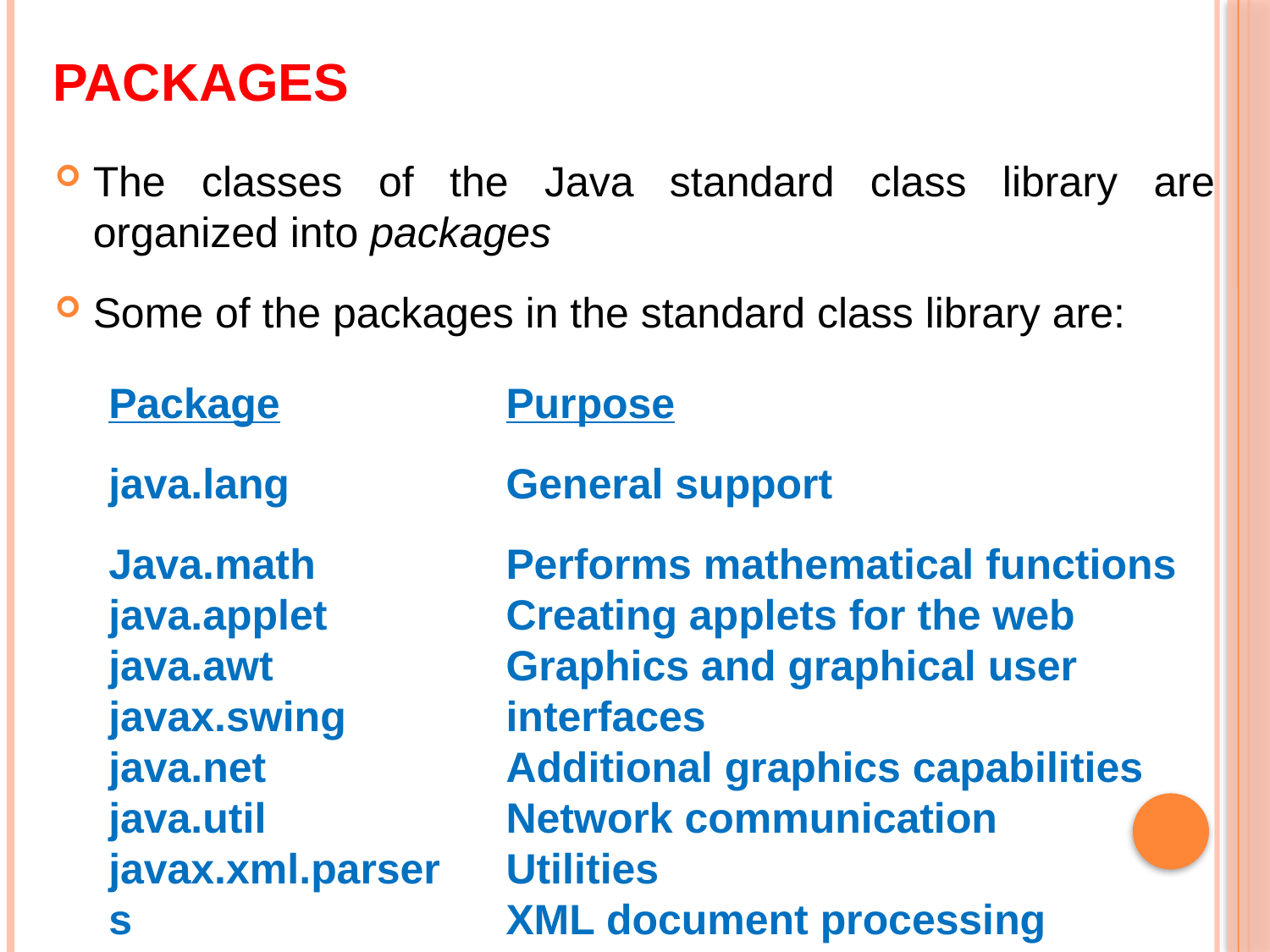

# Packages
The classes of the Java standard class library are organized into packages
Some of the packages in the standard class library are:

Package
java.lang
Java.math
java.applet
java.awt
javax.swing
java.net
java.util
javax.xml.parsers
Purpose
General support
Performs mathematical functions
Creating applets for the web
Graphics and graphical user interfaces
Additional graphics capabilities
Network communication
Utilities
XML document processing